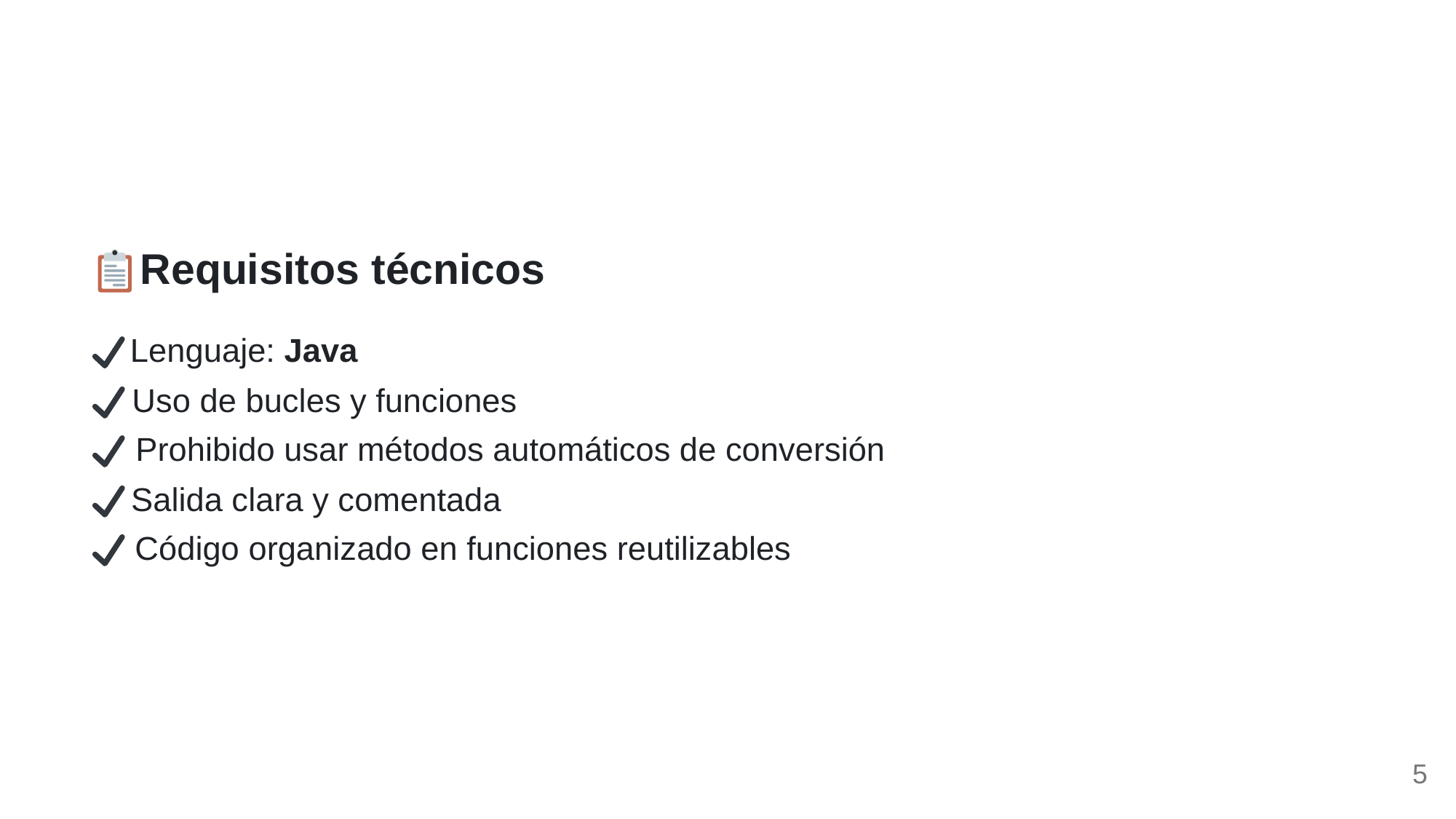

Requisitos técnicos

 Lenguaje: Java

 Uso de bucles y funciones

 Prohibido usar métodos automáticos de conversión

 Salida clara y comentada

 Código organizado en funciones reutilizables

5